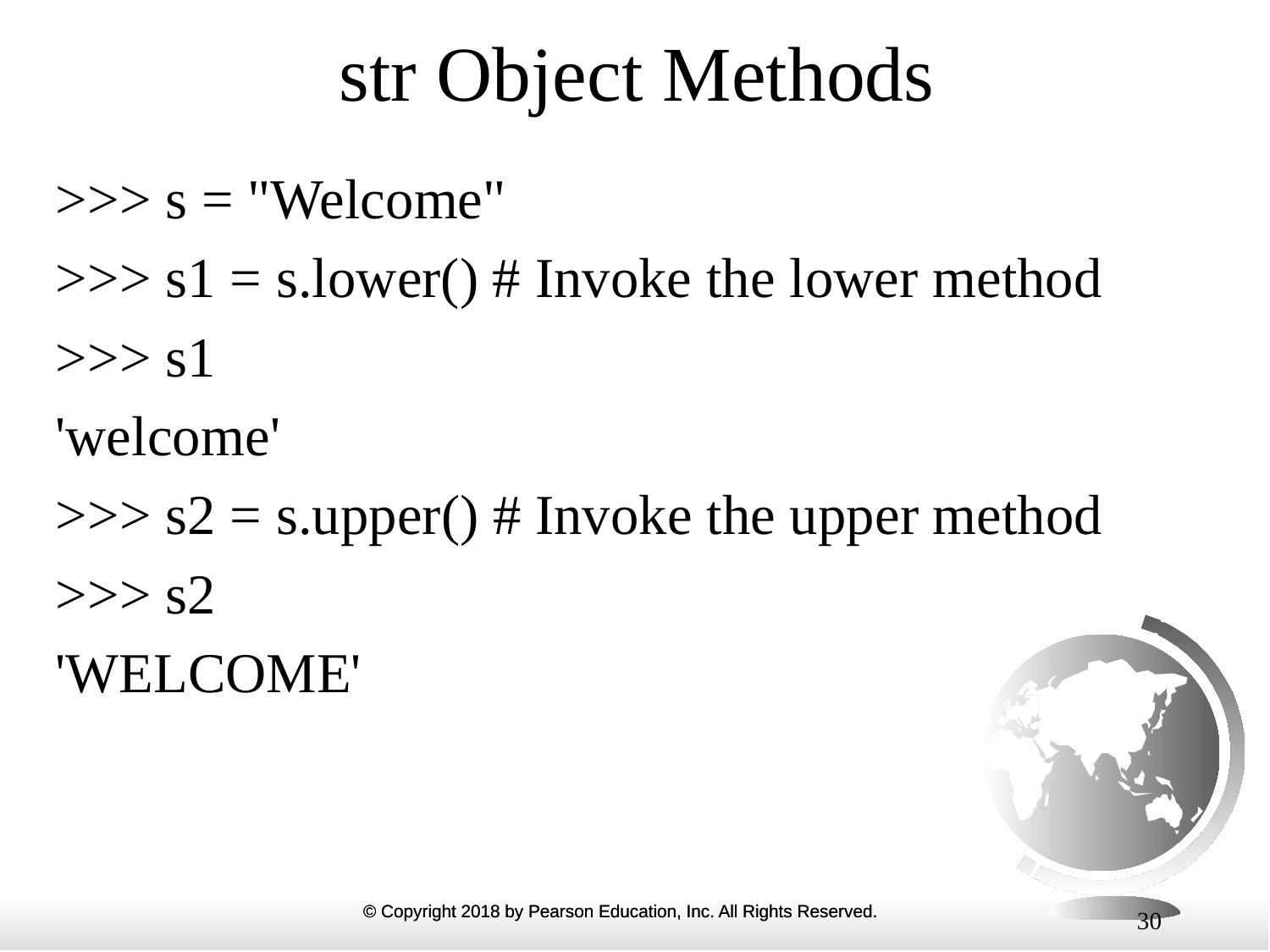

# str Object Methods
>>> s = "Welcome"
>>> s1 = s.lower() # Invoke the lower method
>>> s1
'welcome'
>>> s2 = s.upper() # Invoke the upper method
>>> s2
'WELCOME'
30